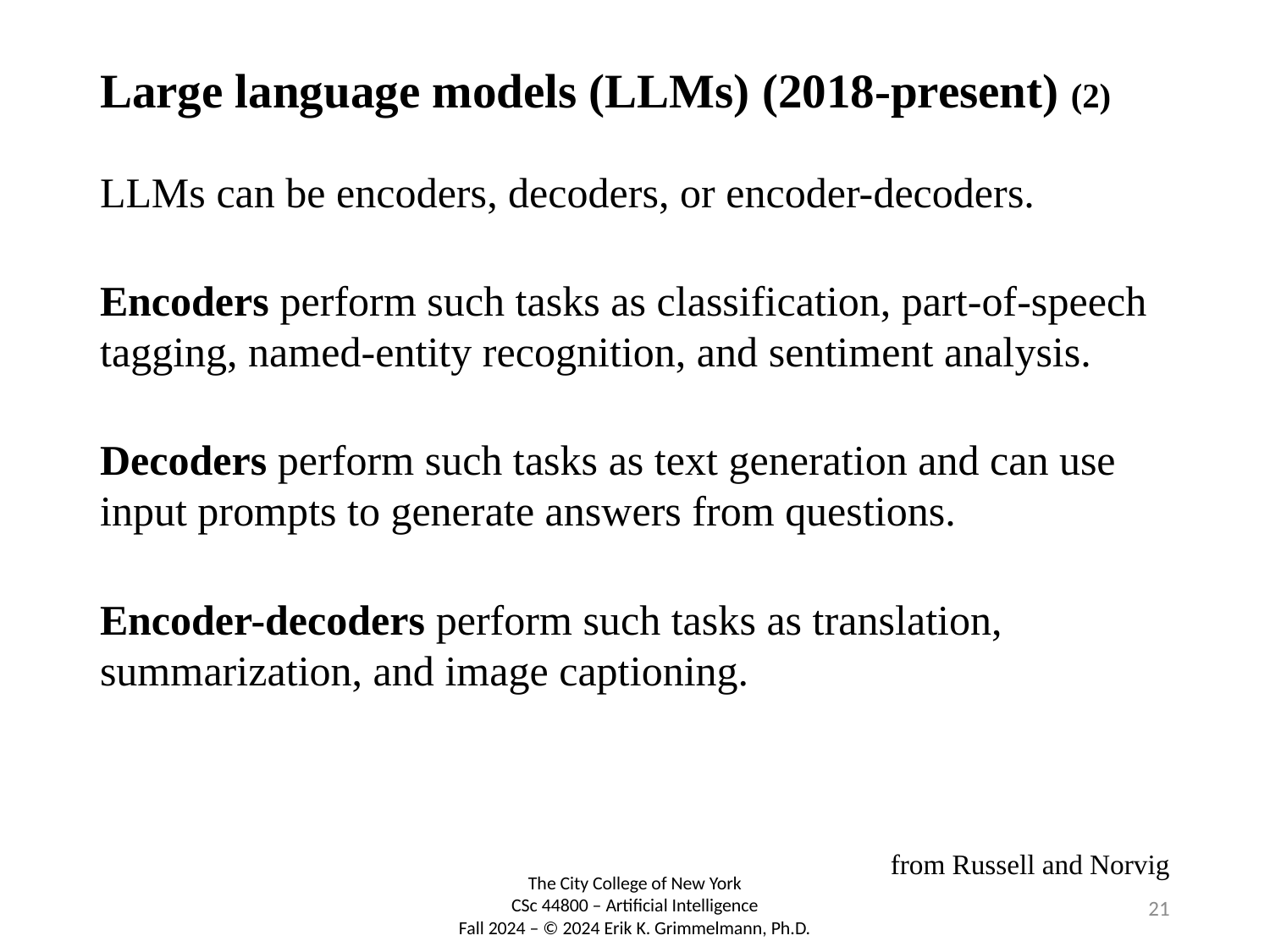

# Large language models (LLMs) (2018-present) (2)
LLMs can be encoders, decoders, or encoder-decoders.

Encoders perform such tasks as classification, part-of-speech tagging, named-entity recognition, and sentiment analysis.

Decoders perform such tasks as text generation and can use input prompts to generate answers from questions.

Encoder-decoders perform such tasks as translation, summarization, and image captioning.

from Russell and Norvig
21